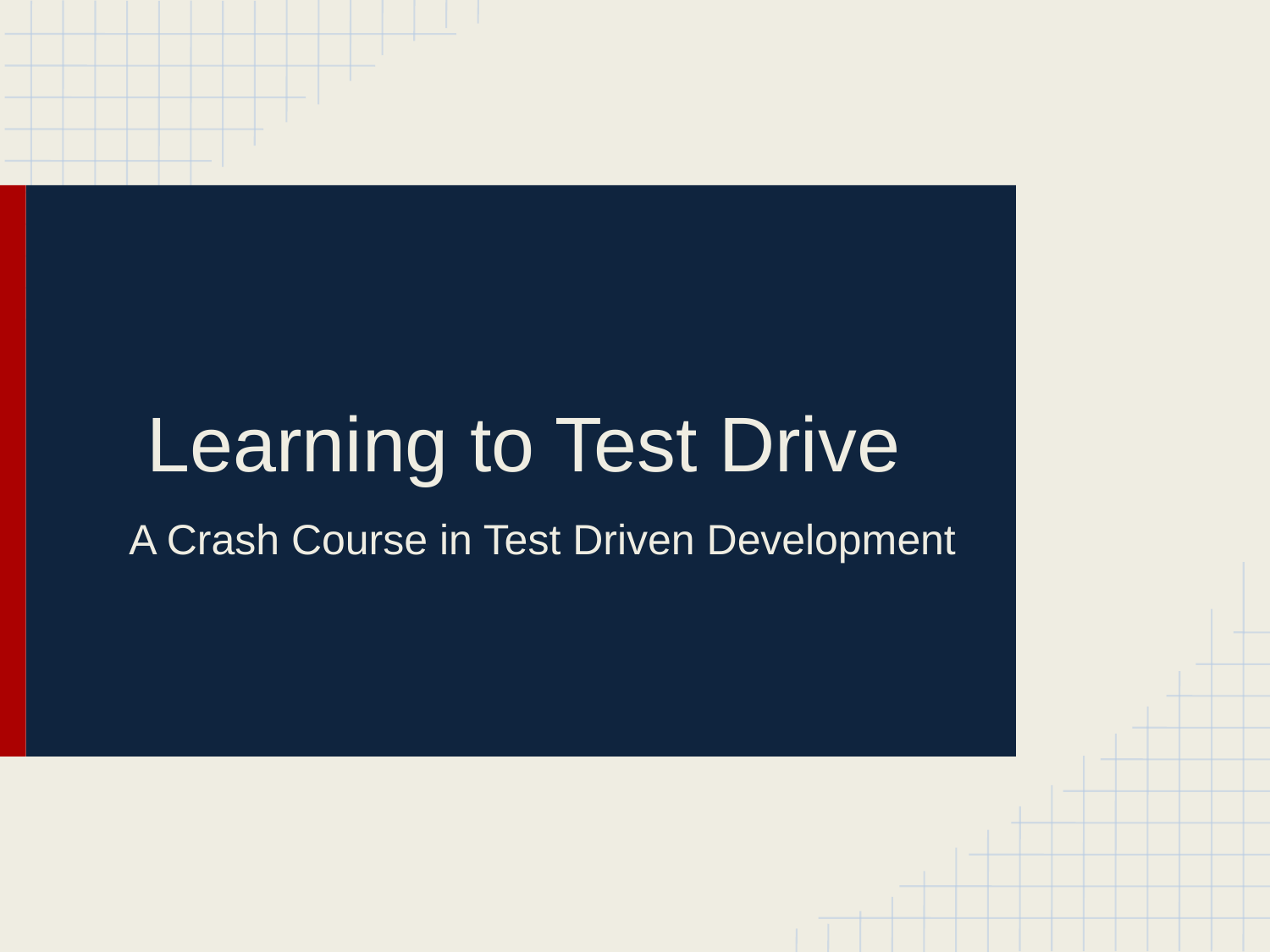

# Learning to Test Drive
A Crash Course in Test Driven Development